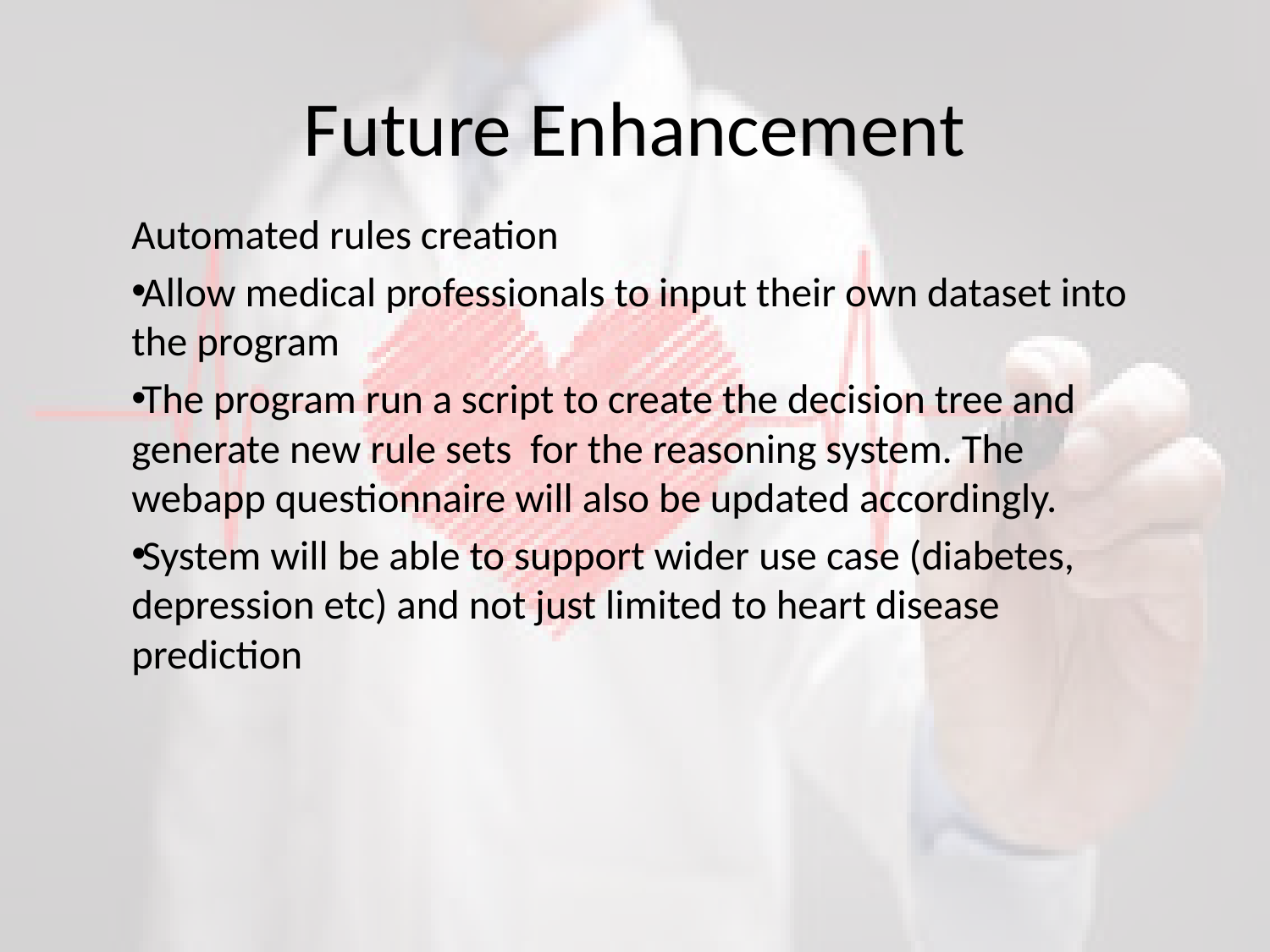

# Future Enhancement
Automated rules creation
Allow medical professionals to input their own dataset into the program
The program run a script to create the decision tree and generate new rule sets  for the reasoning system. The webapp questionnaire will also be updated accordingly.
System will be able to support wider use case (diabetes,  depression etc) and not just limited to heart disease prediction